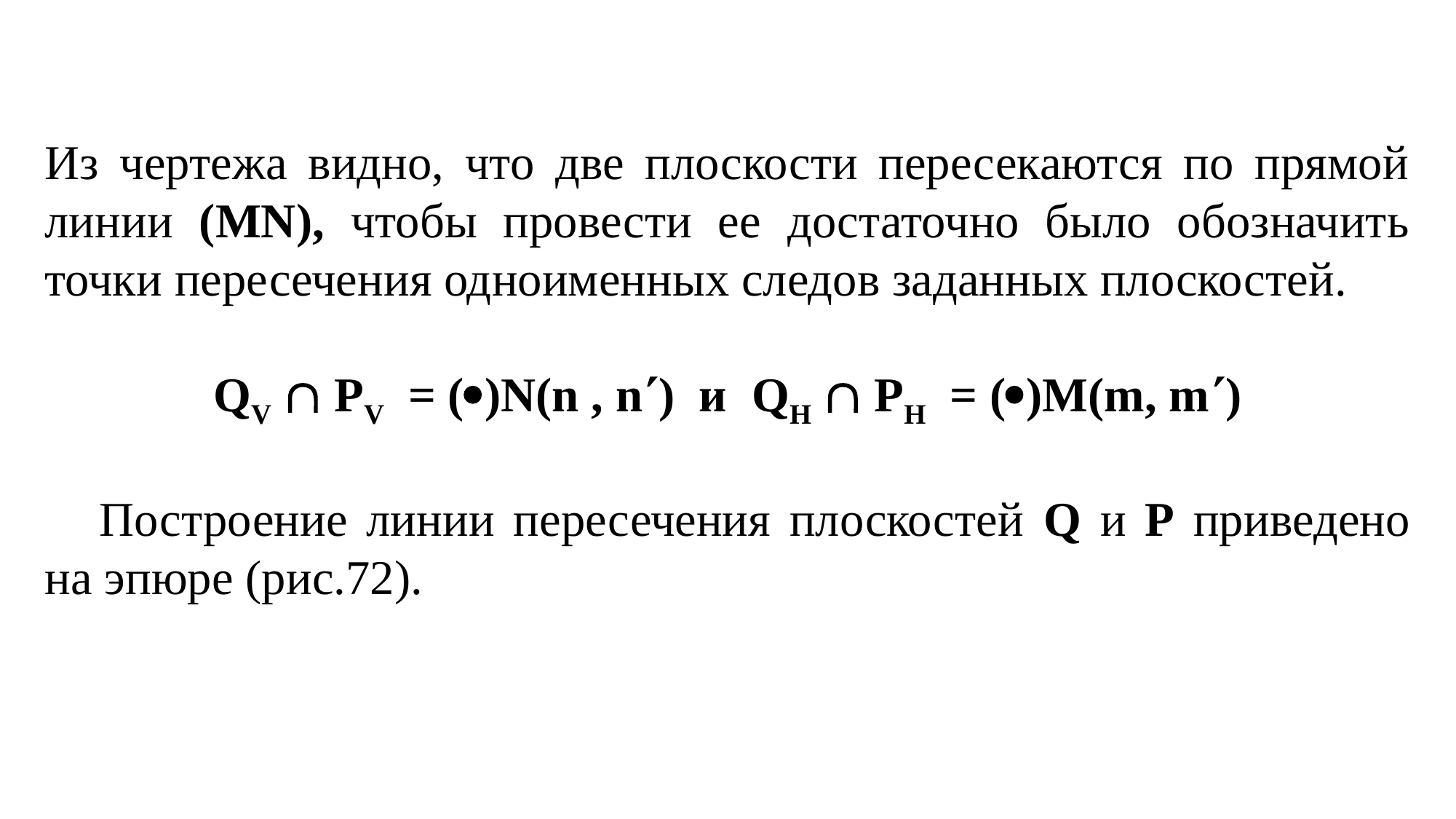

Из чертежа видно, что две плоскости пересекаются по прямой линии (MN), чтобы провести ее достаточно было обозначить точки пересечения одноименных следов заданных плоскостей.

QV ∩ PV  = (•)N(n , n′)  и  QH ∩ PH  = (•)M(m, m′)

Построение линии пересечения плоскостей Q и P приведено на эпюре (рис.72).